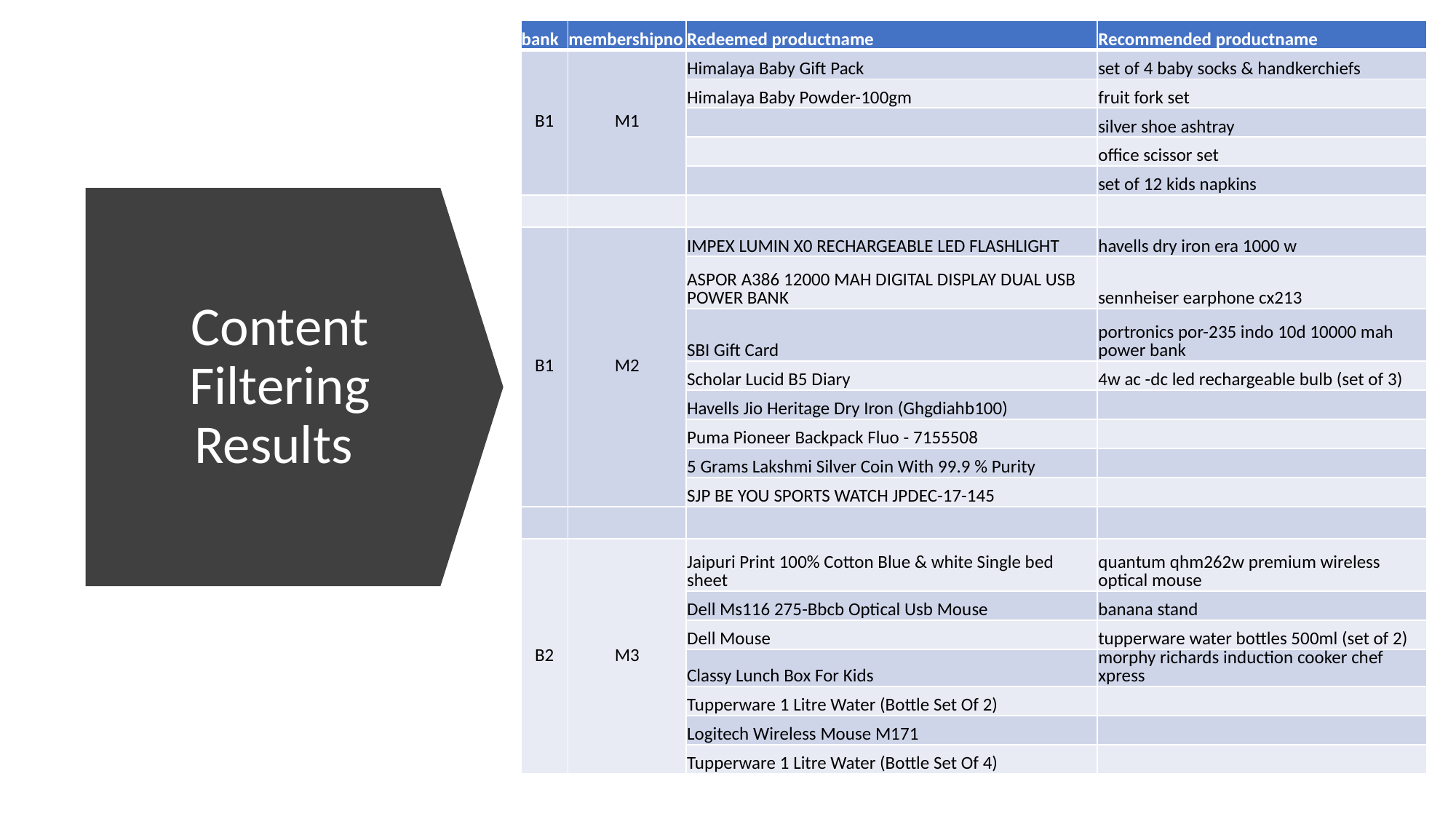

| bank | membershipno | Redeemed productname | Recommended productname |
| --- | --- | --- | --- |
| B1 | M1 | Himalaya Baby Gift Pack | set of 4 baby socks & handkerchiefs |
|  |  | Himalaya Baby Powder-100gm | fruit fork set |
|  |  |  | silver shoe ashtray |
|  |  |  | office scissor set |
|  |  |  | set of 12 kids napkins |
|  |  |  |  |
| B1 | M2 | IMPEX LUMIN X0 RECHARGEABLE LED FLASHLIGHT | havells dry iron era 1000 w |
|  |  | ASPOR A386 12000 MAH DIGITAL DISPLAY DUAL USB POWER BANK | sennheiser earphone cx213 |
|  |  | SBI Gift Card | portronics por-235 indo 10d 10000 mah power bank |
|  |  | Scholar Lucid B5 Diary | 4w ac -dc led rechargeable bulb (set of 3) |
|  |  | Havells Jio Heritage Dry Iron (Ghgdiahb100) |  |
|  |  | Puma Pioneer Backpack Fluo - 7155508 |  |
|  |  | 5 Grams Lakshmi Silver Coin With 99.9 % Purity |  |
|  |  | SJP BE YOU SPORTS WATCH JPDEC-17-145 |  |
|  |  |  |  |
| B2 | M3 | Jaipuri Print 100% Cotton Blue & white Single bed sheet | quantum qhm262w premium wireless optical mouse |
|  |  | Dell Ms116 275-Bbcb Optical Usb Mouse | banana stand |
|  |  | Dell Mouse | tupperware water bottles 500ml (set of 2) |
|  |  | Classy Lunch Box For Kids | morphy richards induction cooker chef xpress |
|  |  | Tupperware 1 Litre Water (Bottle Set Of 2) |  |
|  |  | Logitech Wireless Mouse M171 |  |
|  |  | Tupperware 1 Litre Water (Bottle Set Of 4) |  |

Content Filtering Results